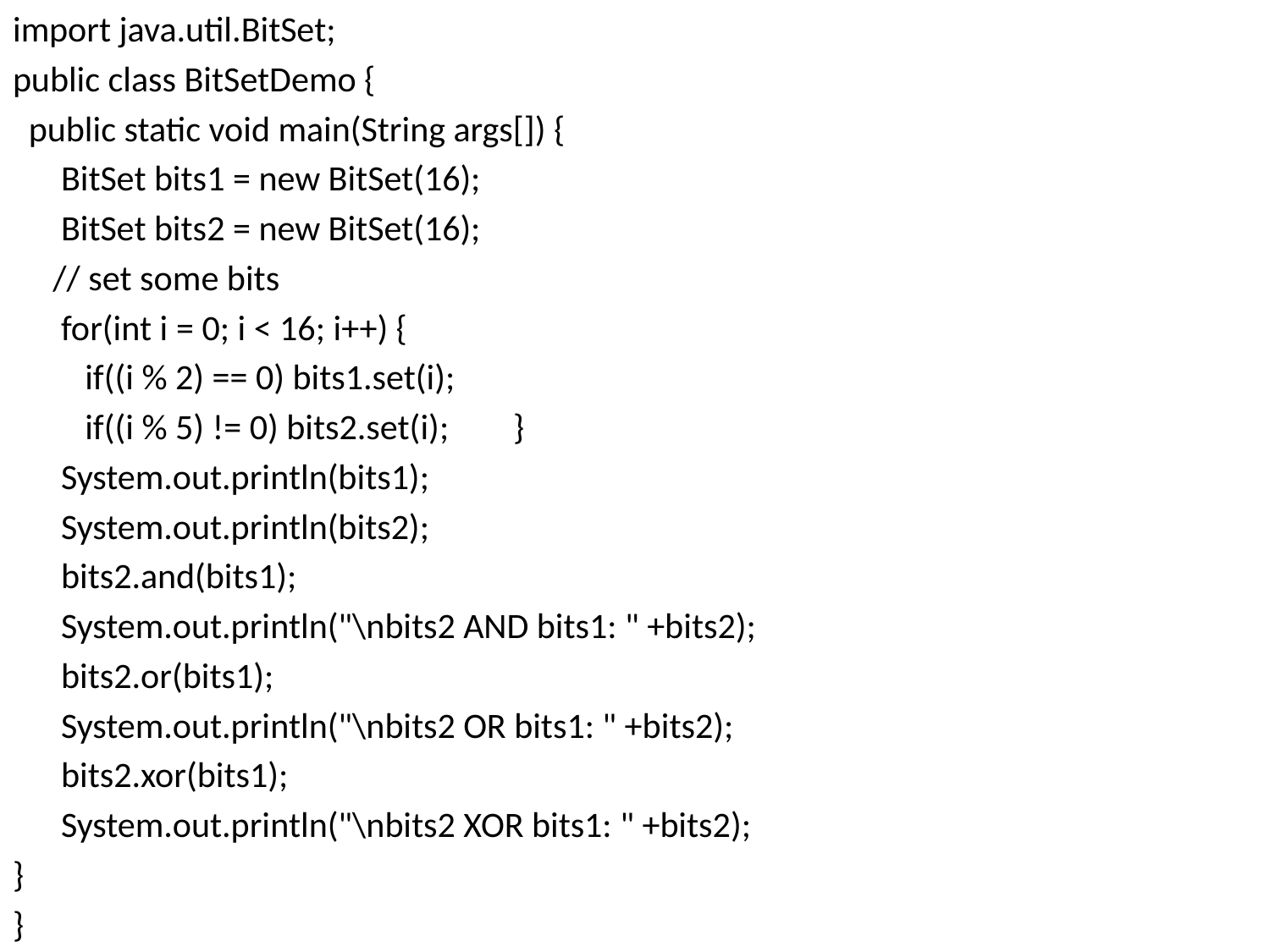

import java.util.BitSet;
public class BitSetDemo {
  public static void main(String args[]) {
      BitSet bits1 = new BitSet(16);
      BitSet bits2 = new BitSet(16);
     // set some bits
      for(int i = 0; i < 16; i++) {
         if((i % 2) == 0) bits1.set(i);
         if((i % 5) != 0) bits2.set(i);        }
      System.out.println(bits1);
      System.out.println(bits2);
      bits2.and(bits1);
      System.out.println("\nbits2 AND bits1: " +bits2);
      bits2.or(bits1);
      System.out.println("\nbits2 OR bits1: " +bits2);
      bits2.xor(bits1);
      System.out.println("\nbits2 XOR bits1: " +bits2);
}
}